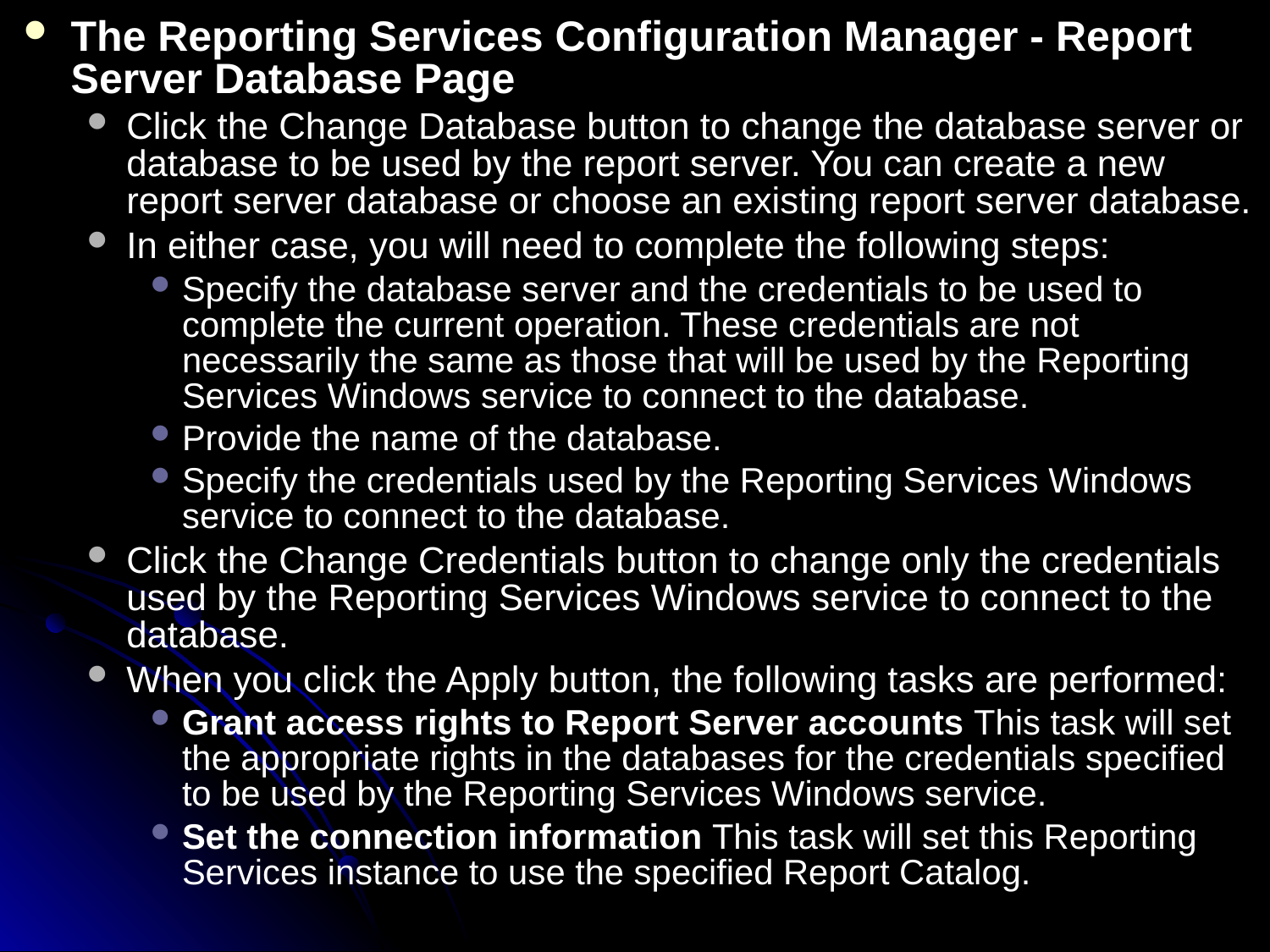

The Reporting Services Configuration Manager - Report Server Database Page
Click the Change Database button to change the database server or database to be used by the report server. You can create a new report server database or choose an existing report server database.
In either case, you will need to complete the following steps:
Specify the database server and the credentials to be used to complete the current operation. These credentials are not necessarily the same as those that will be used by the Reporting Services Windows service to connect to the database.
Provide the name of the database.
Specify the credentials used by the Reporting Services Windows service to connect to the database.
Click the Change Credentials button to change only the credentials used by the Reporting Services Windows service to connect to the database.
When you click the Apply button, the following tasks are performed:
Grant access rights to Report Server accounts This task will set the appropriate rights in the databases for the credentials specified to be used by the Reporting Services Windows service.
Set the connection information This task will set this Reporting Services instance to use the specified Report Catalog.